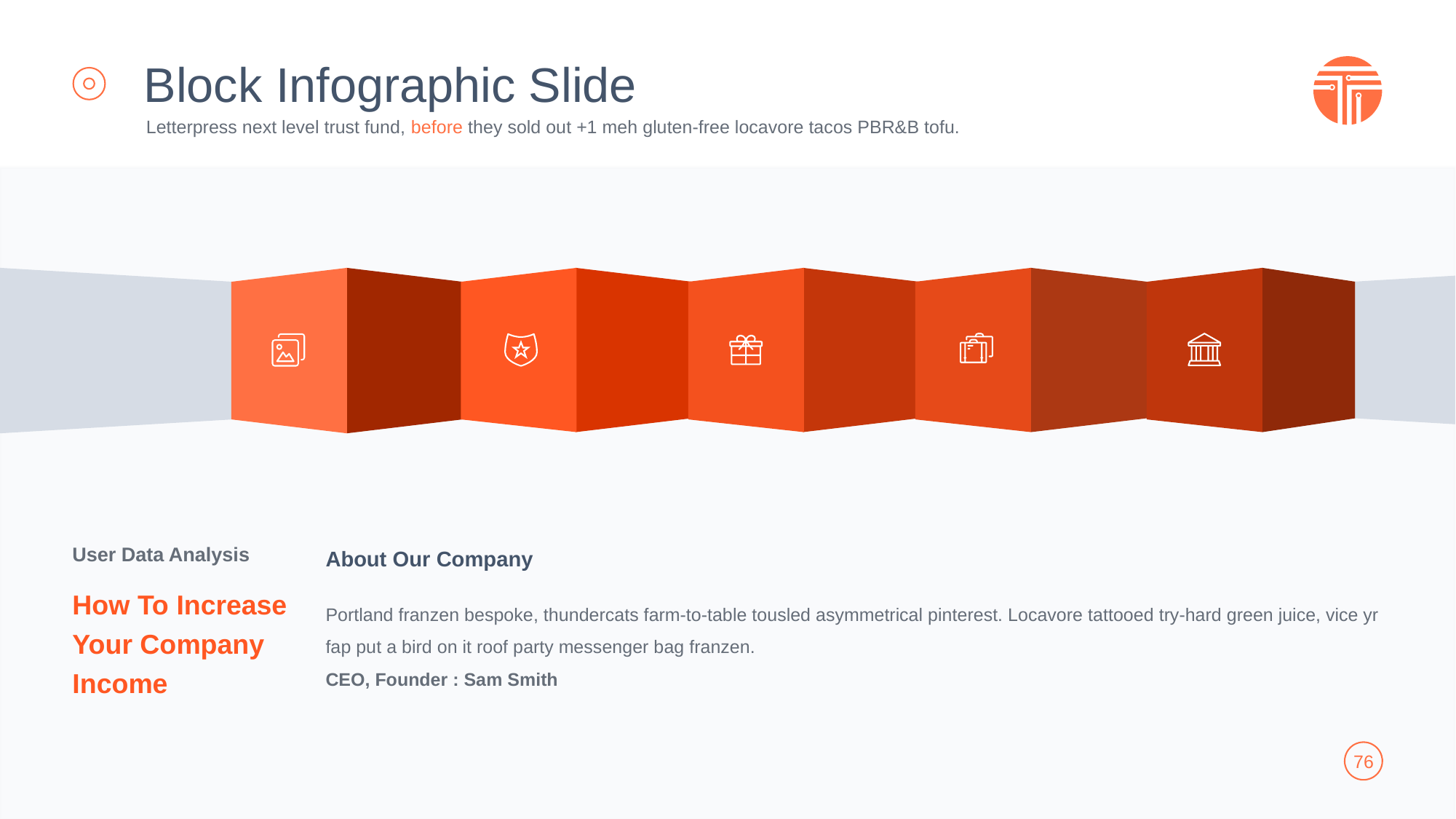

Block Infographic Slide
Letterpress next level trust fund, before they sold out +1 meh gluten-free locavore tacos PBR&B tofu.

About Our Company

Portland franzen bespoke, thundercats farm-to-table tousled asymmetrical pinterest. Locavore tattooed try-hard green juice, vice yr fap put a bird on it roof party messenger bag franzen.
CEO, Founder : Sam Smith
User Data Analysis
How To Increase Your Company  Income